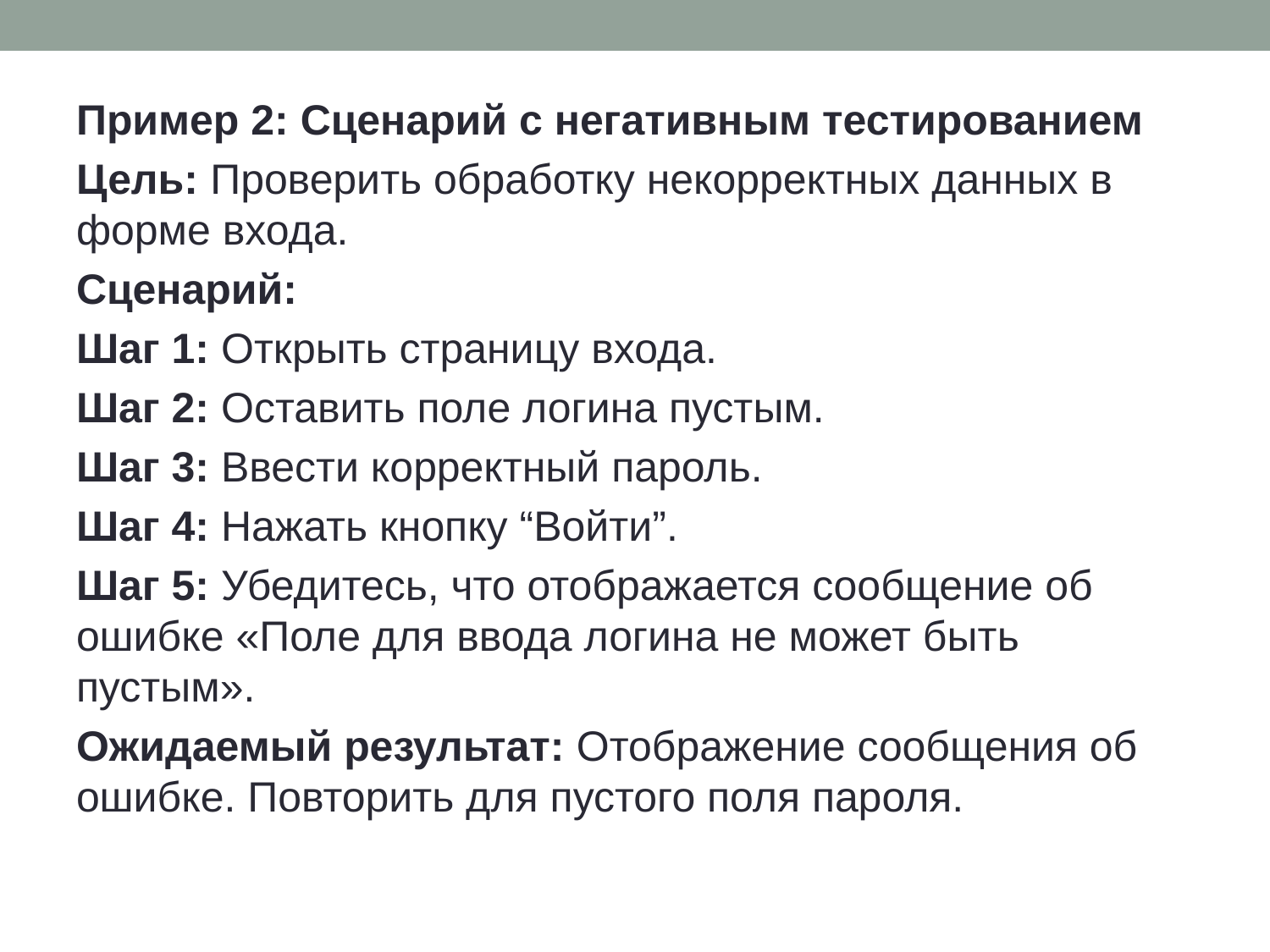

Пример 2: Сценарий с негативным тестированием
Цель: Проверить обработку некорректных данных в форме входа.
Сценарий:
Шаг 1: Открыть страницу входа.
Шаг 2: Оставить поле логина пустым.
Шаг 3: Ввести корректный пароль.
Шаг 4: Нажать кнопку “Войти”.
Шаг 5: Убедитесь, что отображается сообщение об ошибке «Поле для ввода логина не может быть пустым».
Ожидаемый результат: Отображение сообщения об ошибке. Повторить для пустого поля пароля.